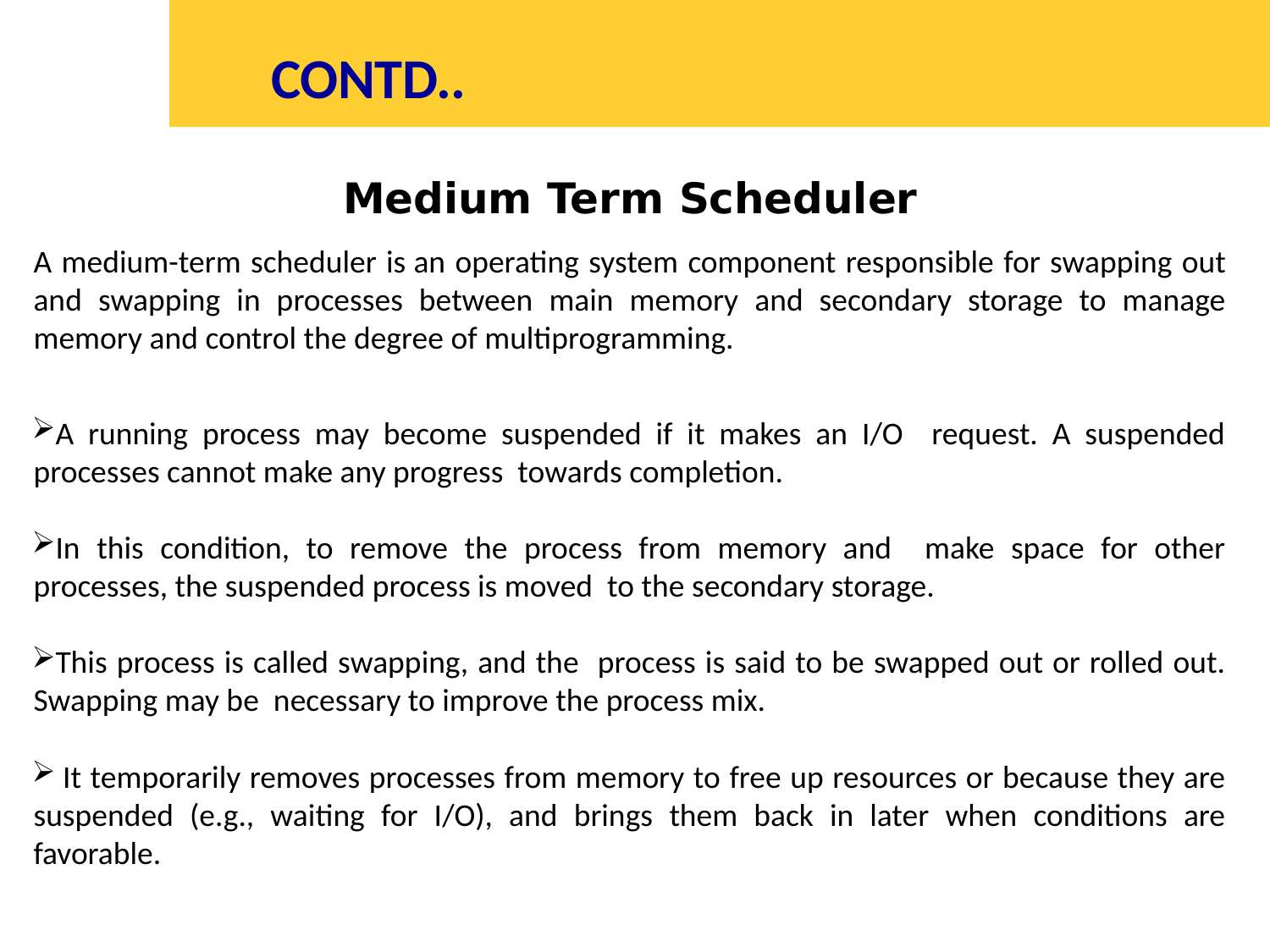

# CONTD..
Medium Term Scheduler
A medium-term scheduler is an operating system component responsible for swapping out and swapping in processes between main memory and secondary storage to manage memory and control the degree of multiprogramming.

A running process may become suspended if it makes an I/O  request. A suspended processes cannot make any progress  towards completion.

In this condition, to remove the process from memory and  make space for other processes, the suspended process is moved  to the secondary storage.

This process is called swapping, and the  process is said to be swapped out or rolled out. Swapping may be  necessary to improve the process mix.

 It temporarily removes processes from memory to free up resources or because they are suspended (e.g., waiting for I/O), and brings them back in later when conditions are favorable.